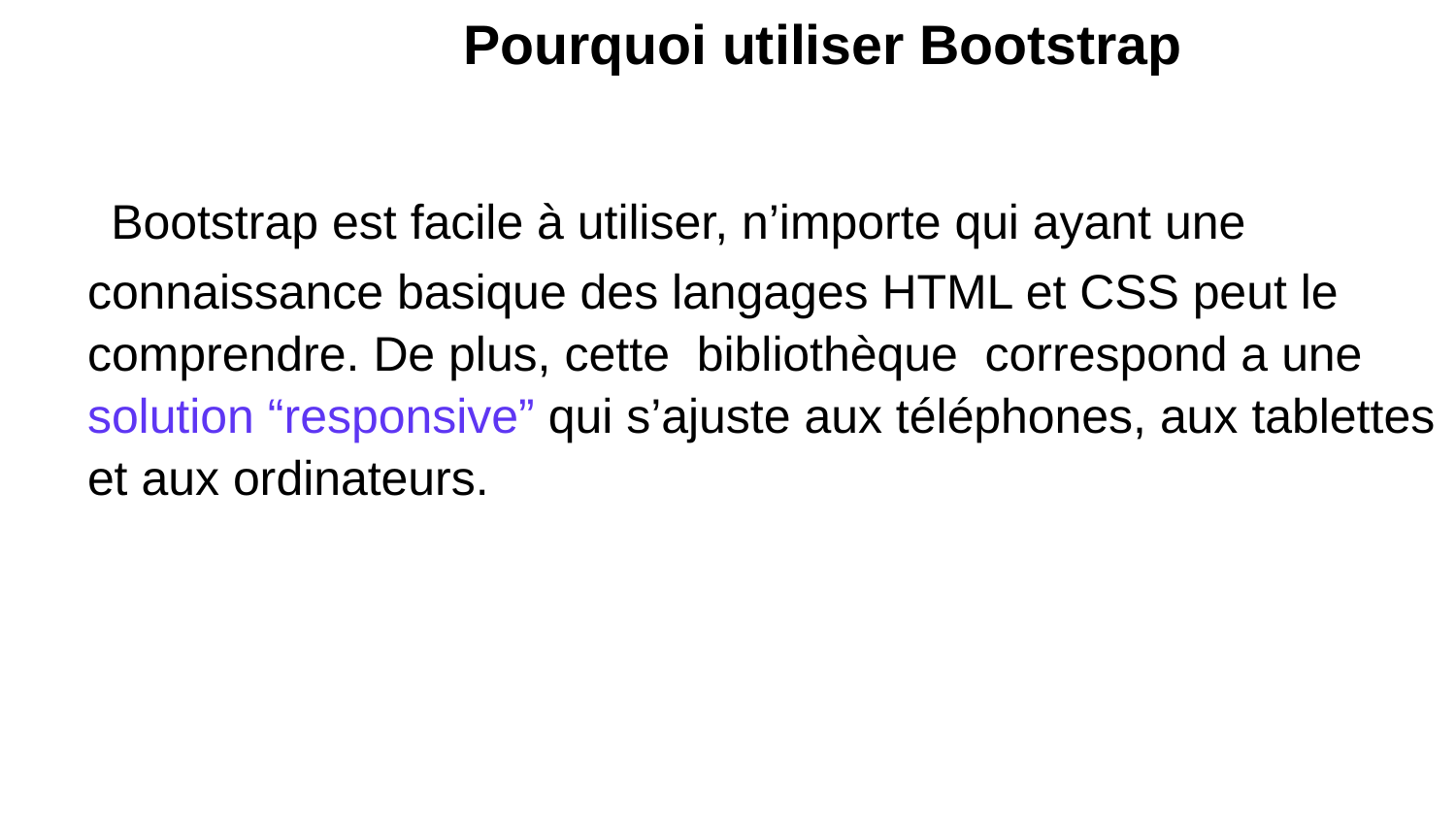

Pourquoi utiliser Bootstrap

 Bootstrap est facile à utiliser, n’importe qui ayant une connaissance basique des langages HTML et CSS peut le comprendre. De plus, cette  bibliothèque  correspond a une solution “responsive” qui s’ajuste aux téléphones, aux tablettes et aux ordinateurs.